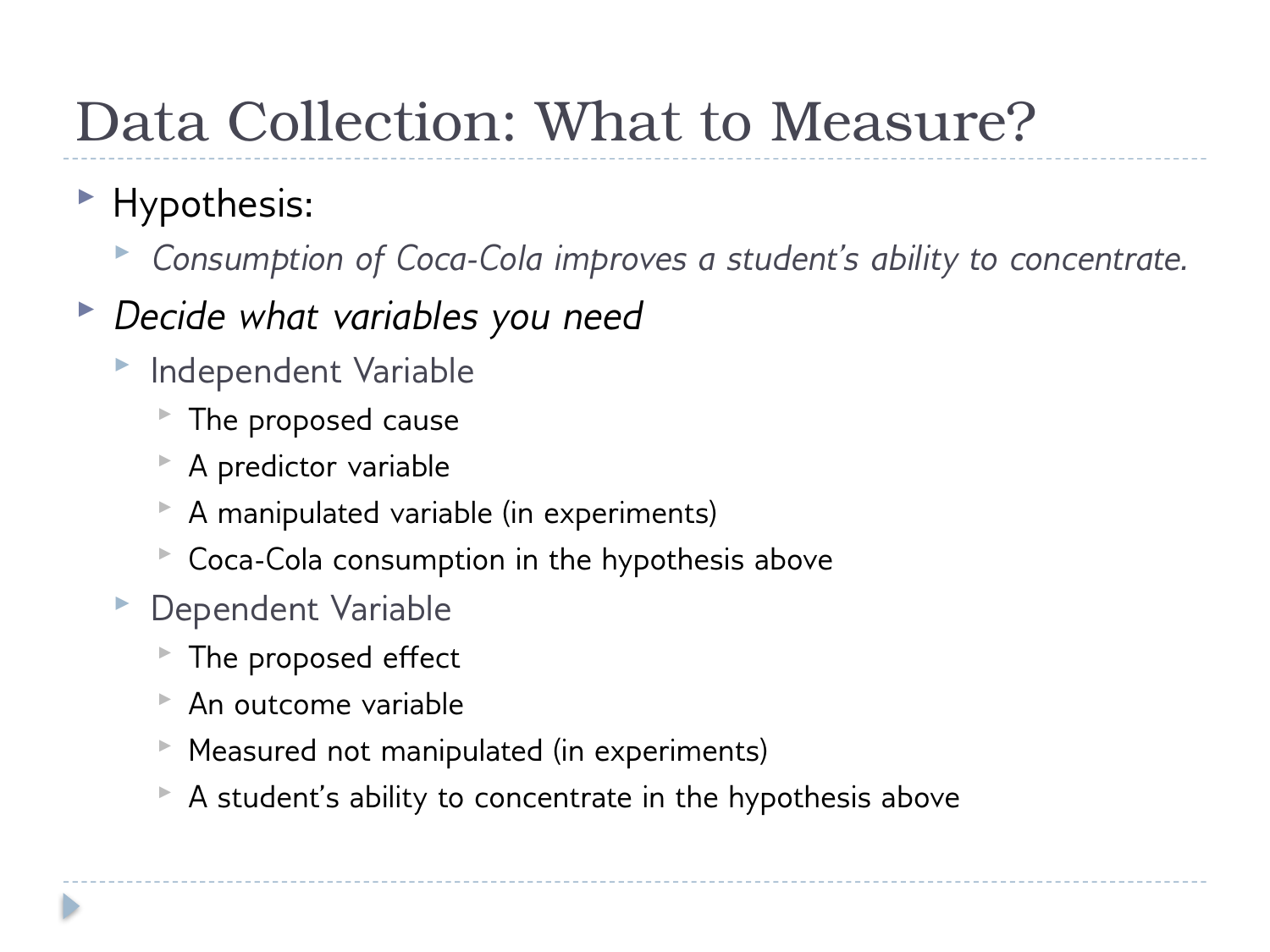

# Data Collection: What to Measure?
Hypothesis:
Consumption of Coca-Cola improves a student’s ability to concentrate.
Decide what variables you need
Independent Variable
The proposed cause
A predictor variable
A manipulated variable (in experiments)
Coca-Cola consumption in the hypothesis above
Dependent Variable
The proposed effect
An outcome variable
Measured not manipulated (in experiments)
A student’s ability to concentrate in the hypothesis above